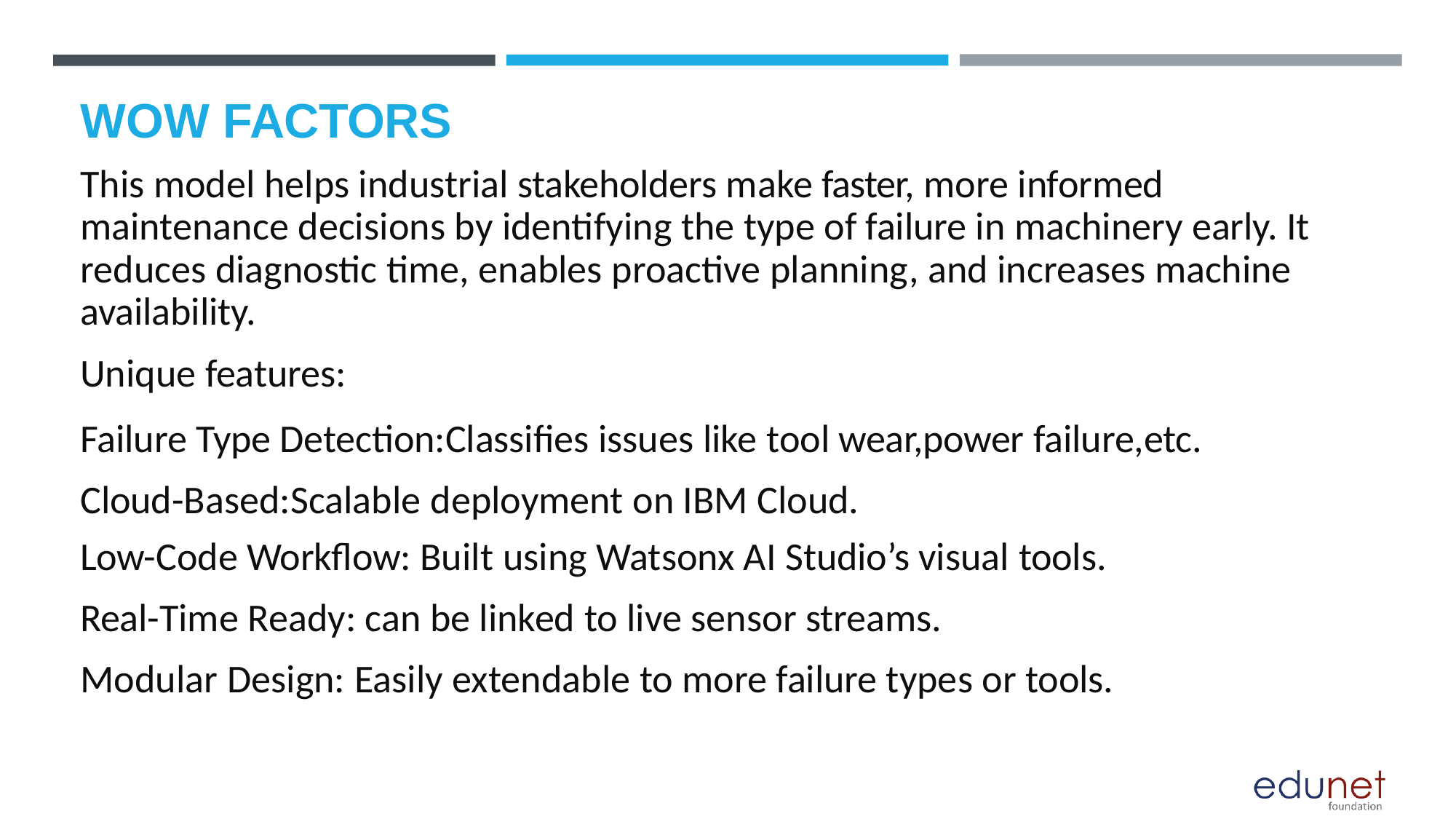

# WOW FACTORS
This model helps industrial stakeholders make faster, more informed maintenance decisions by identifying the type of failure in machinery early. It reduces diagnostic time, enables proactive planning, and increases machine availability.
Unique features:
Failure Type Detection:Classifies issues like tool wear,power failure,etc. Cloud-Based:Scalable deployment on IBM Cloud.
Low-Code Workflow: Built using Watsonx AI Studio’s visual tools.
Real-Time Ready: can be linked to live sensor streams.
Modular Design: Easily extendable to more failure types or tools.